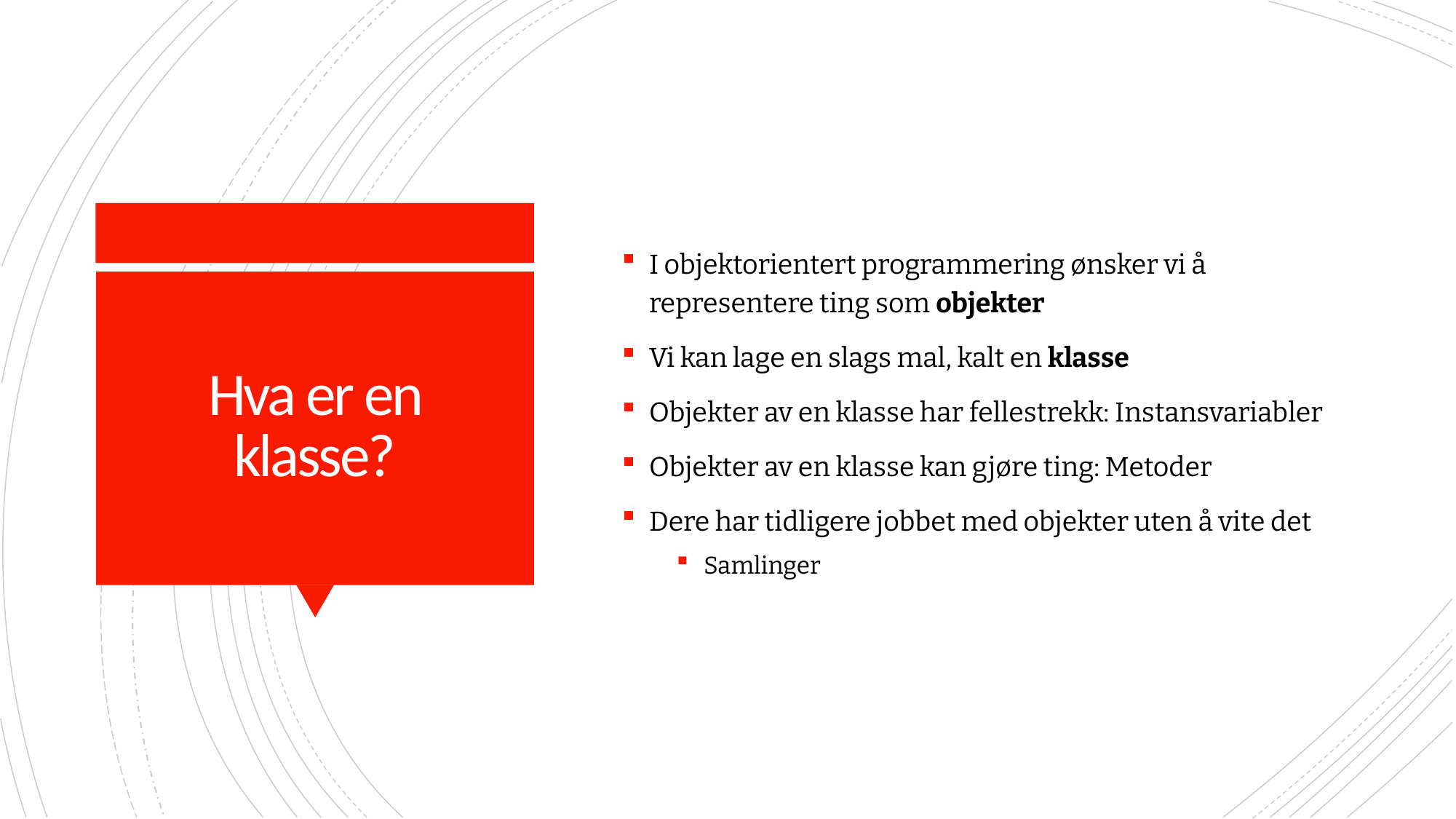

I objektorientert programmering ønsker vi å representere ting som objekter
Vi kan lage en slags mal, kalt en klasse
Objekter av en klasse har fellestrekk: Instansvariabler
Objekter av en klasse kan gjøre ting: Metoder
Dere har tidligere jobbet med objekter uten å vite det
Samlinger
# Hva er en klasse?